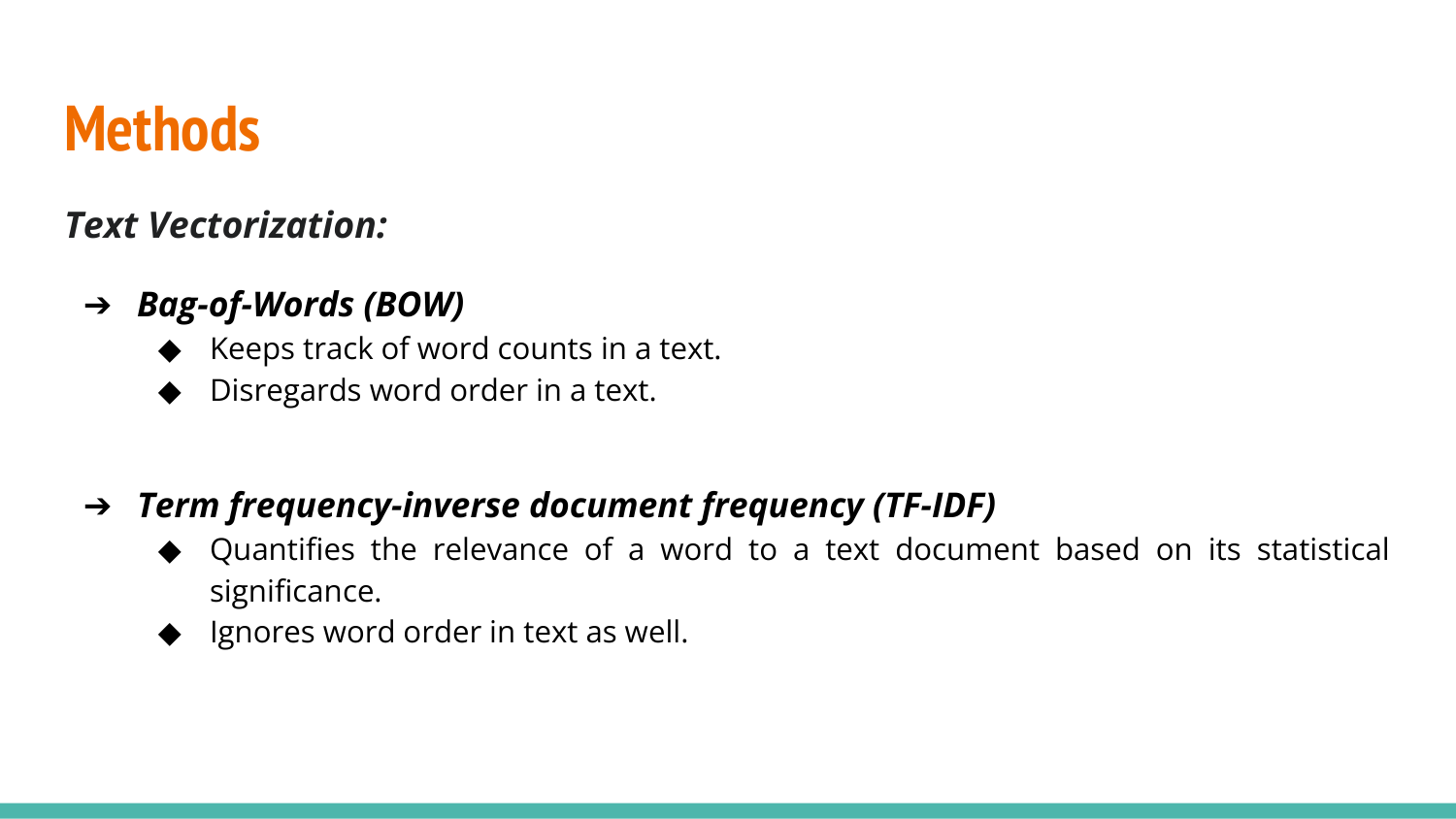

# Methods
Text Vectorization:
Bag-of-Words (BOW)
Keeps track of word counts in a text.
Disregards word order in a text.

Term frequency-inverse document frequency (TF-IDF)
Quantifies the relevance of a word to a text document based on its statistical significance.
Ignores word order in text as well.